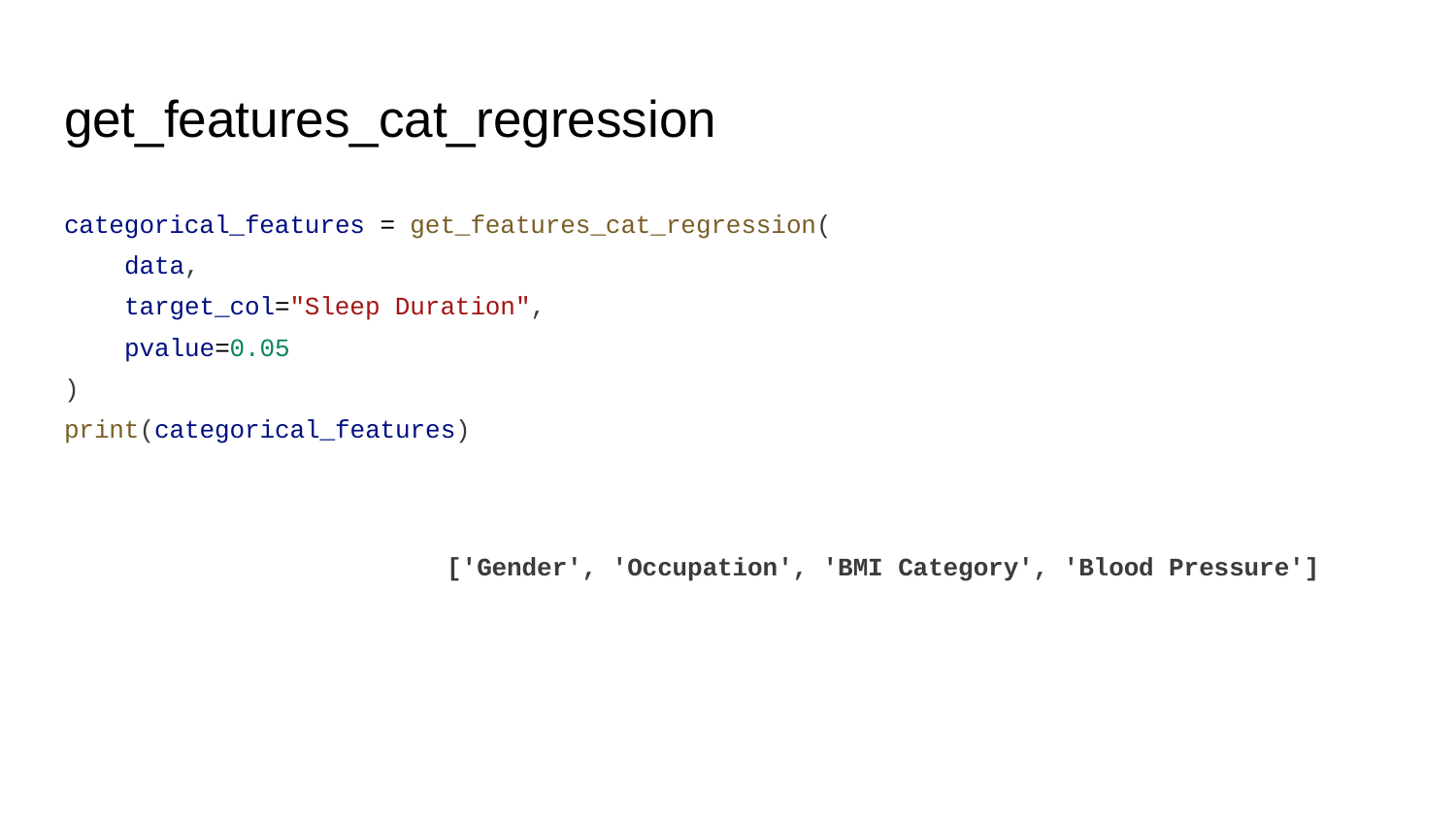

# get_features_cat_regression
categorical_features = get_features_cat_regression(
    data,
    target_col="Sleep Duration",
    pvalue=0.05
)
print(categorical_features)

['Gender', 'Occupation', 'BMI Category', 'Blood Pressure']